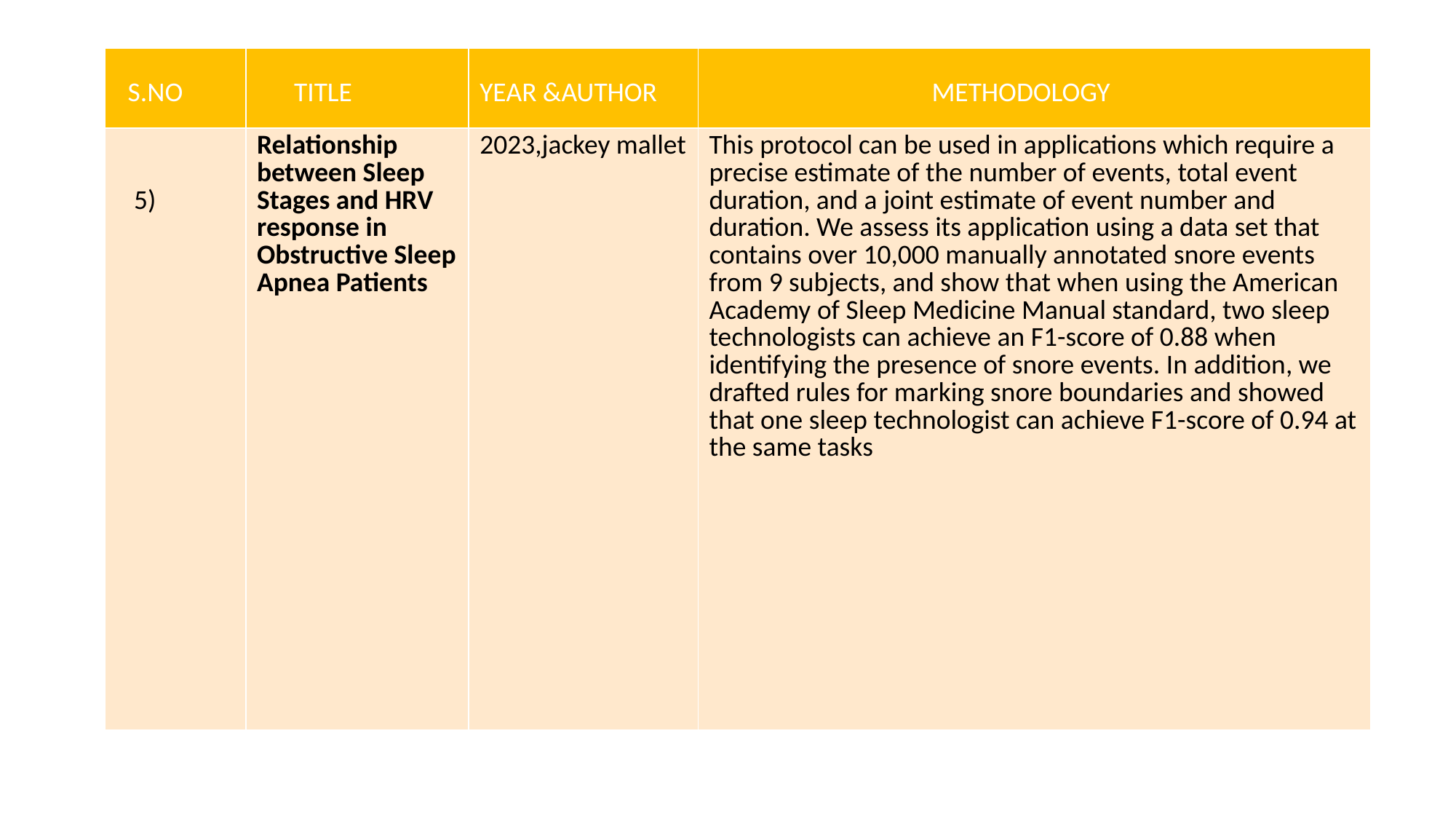

| S.NO | TITLE | YEAR &AUTHOR | METHODOLOGY |
| --- | --- | --- | --- |
| 5) | Relationship between Sleep Stages and HRV response in Obstructive Sleep Apnea Patients | 2023,jackey mallet | This protocol can be used in applications which require a precise estimate of the number of events, total event duration, and a joint estimate of event number and duration. We assess its application using a data set that contains over 10,000 manually annotated snore events from 9 subjects, and show that when using the American Academy of Sleep Medicine Manual standard, two sleep technologists can achieve an F1-score of 0.88 when identifying the presence of snore events. In addition, we drafted rules for marking snore boundaries and showed that one sleep technologist can achieve F1-score of 0.94 at the same tasks |